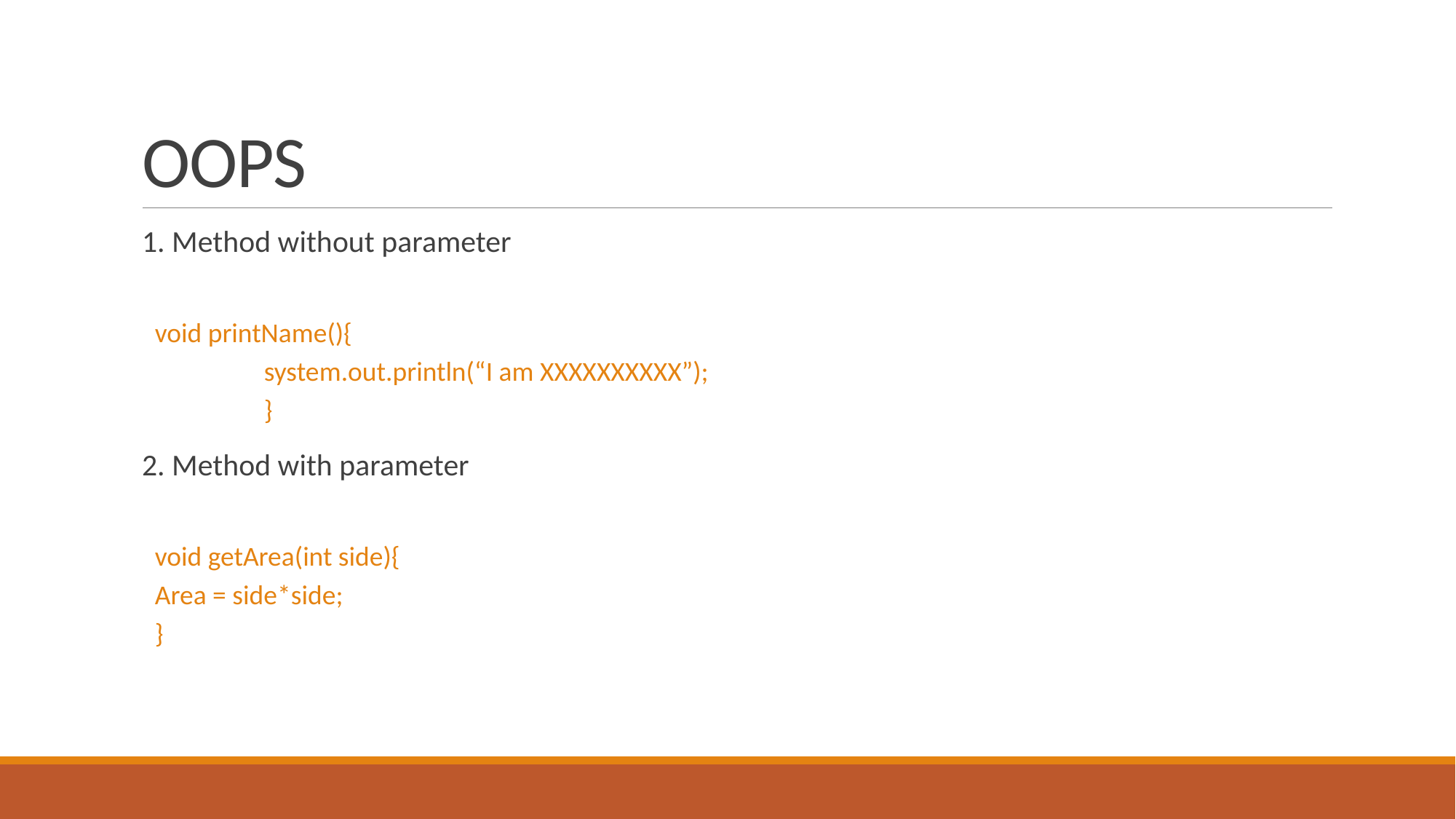

# OOPS
1. Method without parameter

void printName(){
	system.out.println(“I am XXXXXXXXXX”);
	}
2. Method with parameter

void getArea(int side){
Area = side*side;
}